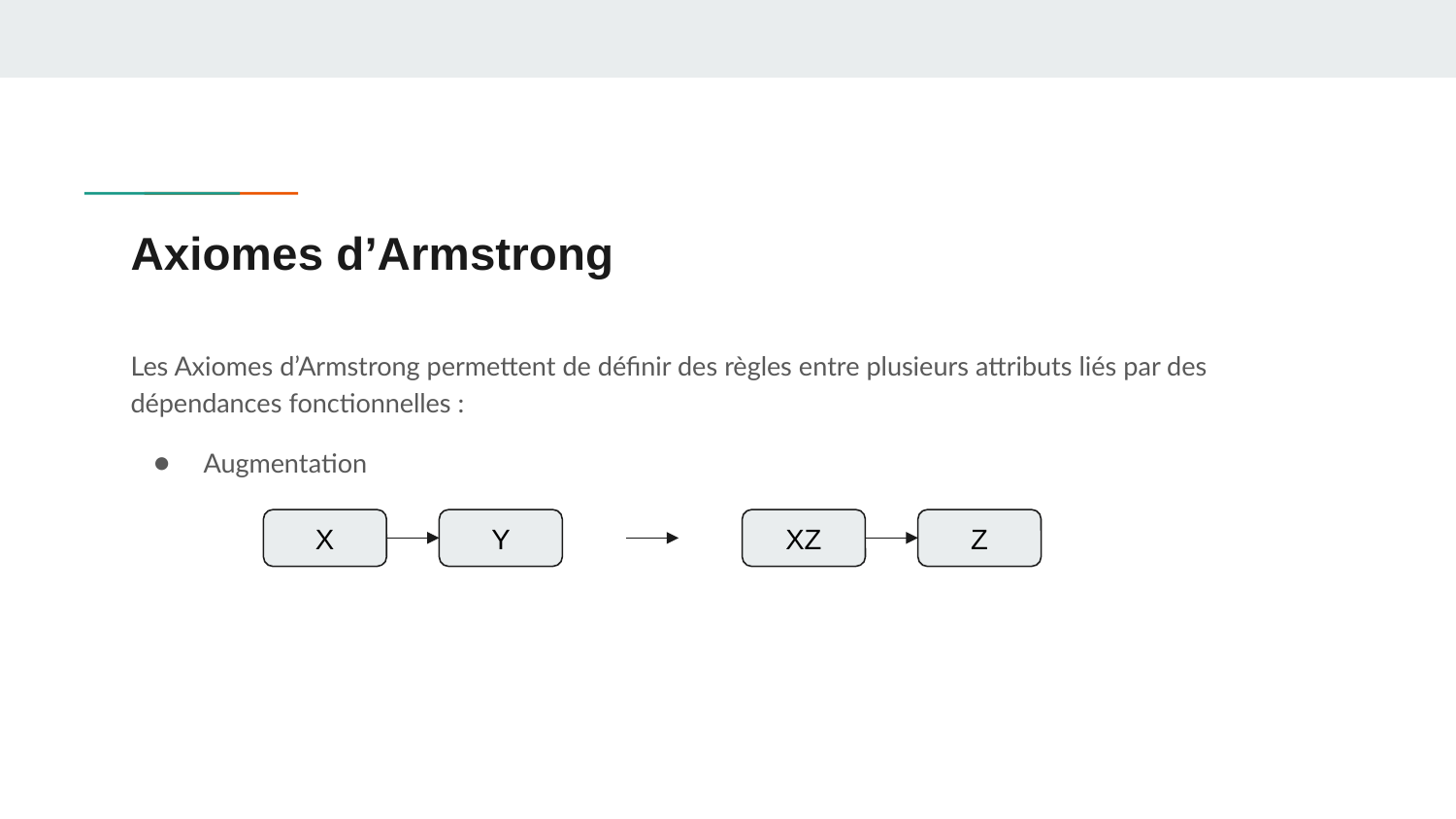

# Axiomes d’Armstrong
Les Axiomes d’Armstrong permettent de définir des règles entre plusieurs attributs liés par des dépendances fonctionnelles :
Augmentation
X
Y
XZ
Z